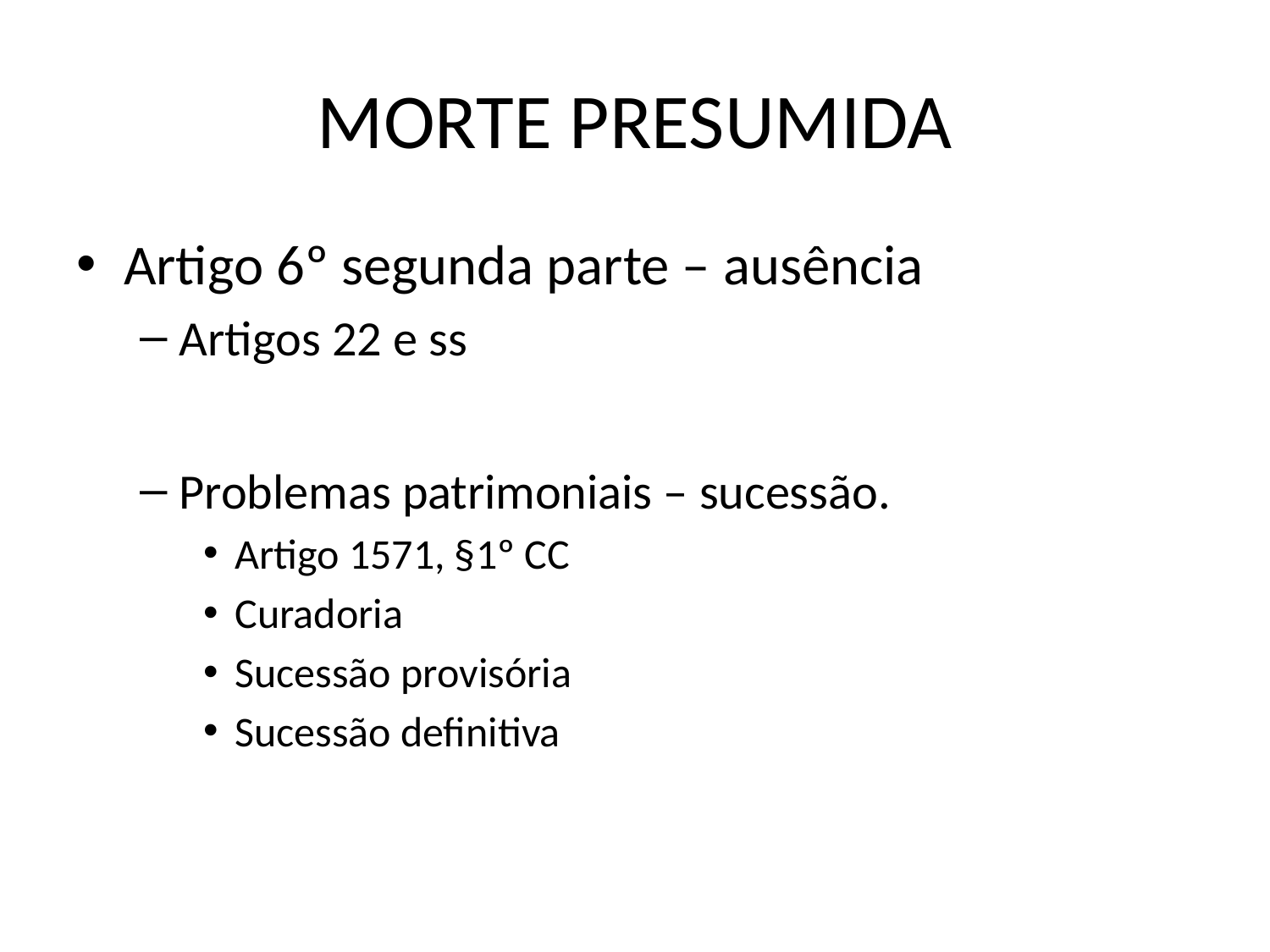

# MORTE PRESUMIDA
Artigo 6º segunda parte – ausência
Artigos 22 e ss

Problemas patrimoniais – sucessão.
Artigo 1571, §1º CC
Curadoria
Sucessão provisória
Sucessão definitiva